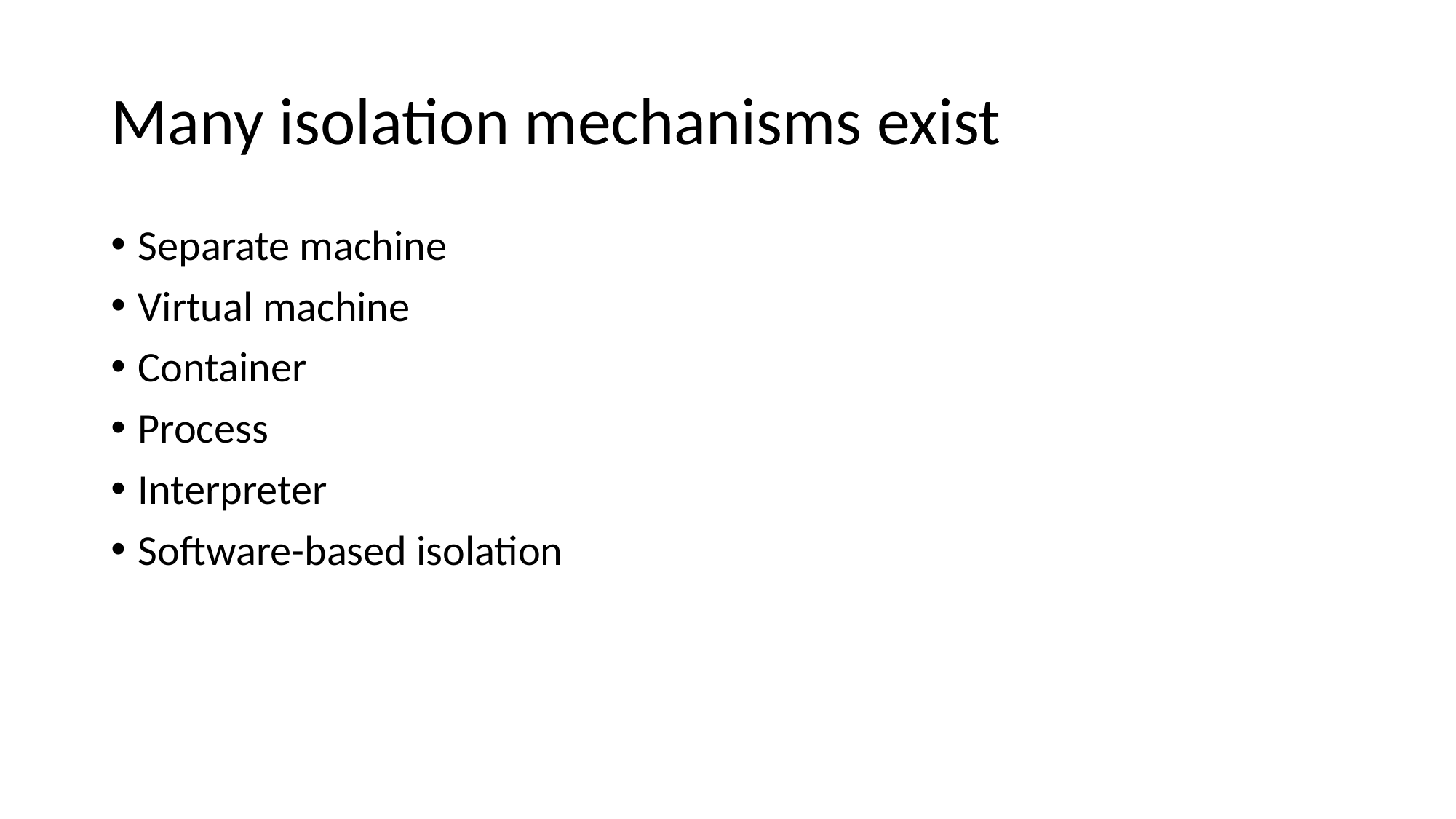

# Many isolation mechanisms exist
Separate machine
Virtual machine
Container
Process
Interpreter
Software-based isolation